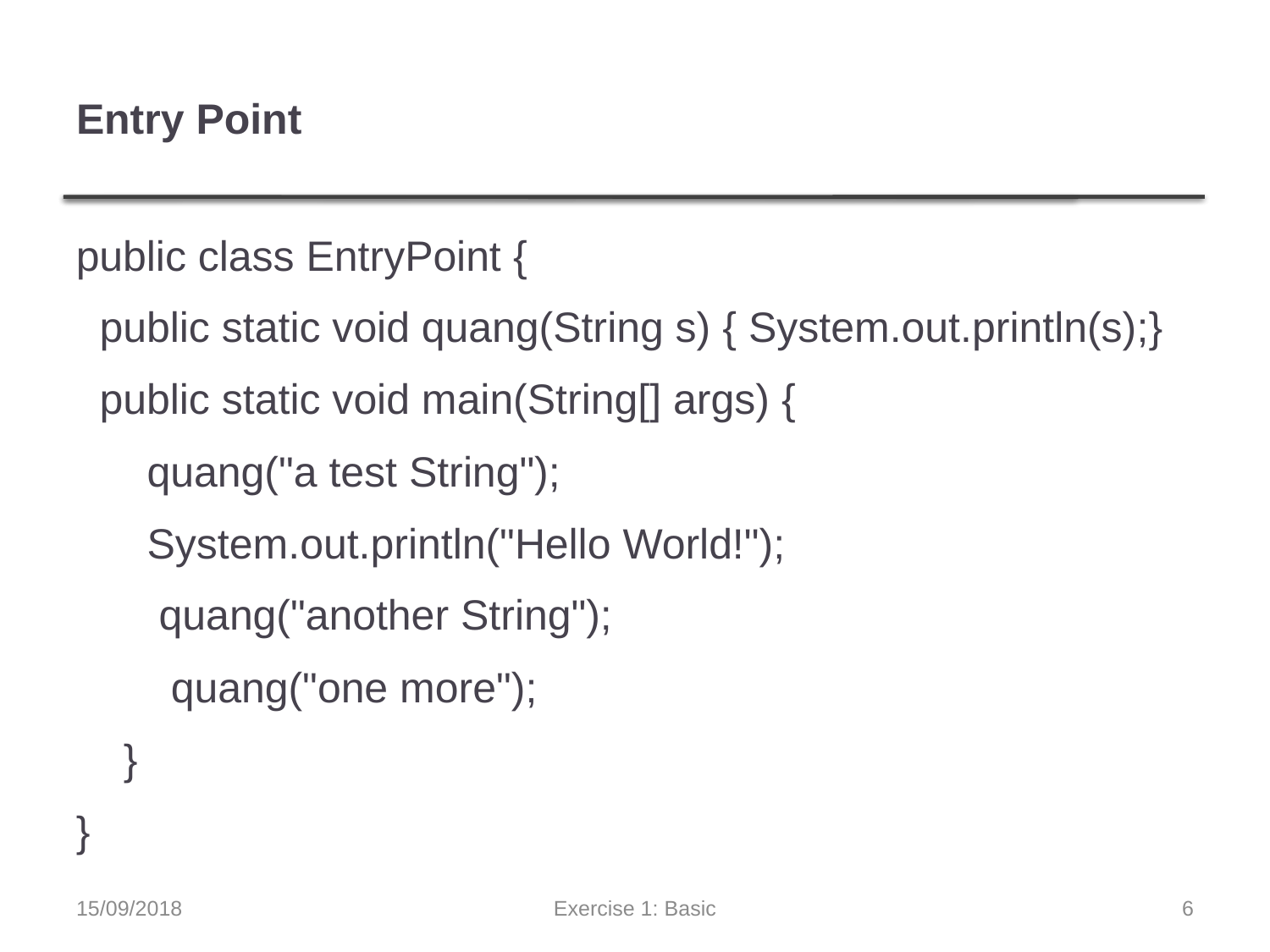

# Entry Point
public class EntryPoint {
  public static void quang(String s) { System.out.println(s);}
  public static void main(String[] args) {
      quang("a test String");
      System.out.println("Hello World!");
       quang("another String");
        quang("one more");
    }
}

15/09/2018
Exercise 1: Basic
6